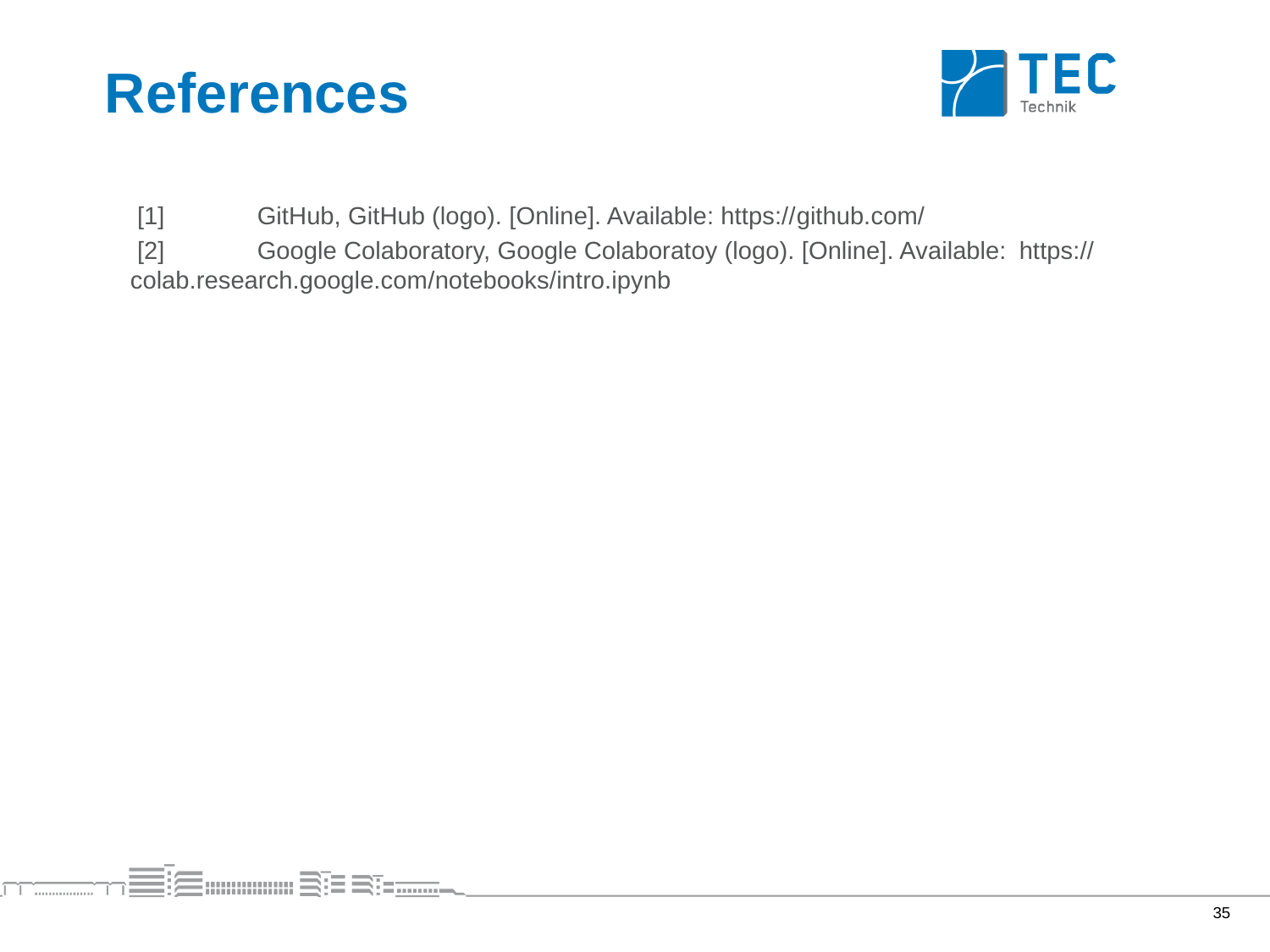

# References
 [1]	GitHub, GitHub (logo). [Online]. Available: https://​github.com​/​
 [2]	Google Colaboratory, Google Colaboratoy (logo). [Online]. Available: 	https://​colab.research.google.com​/​notebooks/​intro.ipynb